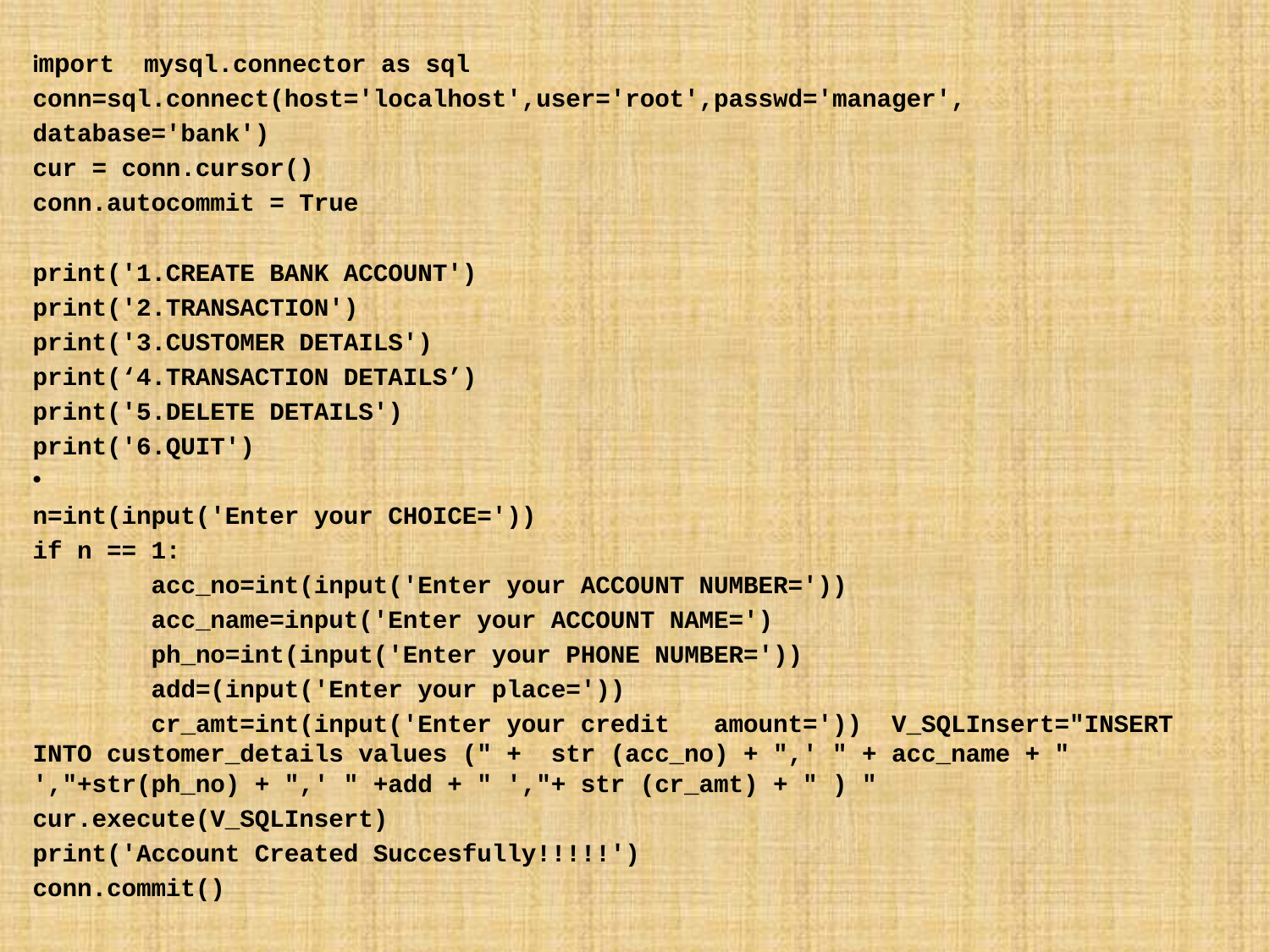

import  mysql.connector as sql
conn=sql.connect(host='localhost',user='root',passwd='manager',
database='bank')
cur = conn.cursor()
conn.autocommit = True

print('1.CREATE BANK ACCOUNT')
print('2.TRANSACTION')
print('3.CUSTOMER DETAILS')
print(‘4.TRANSACTION DETAILS’)
print('5.DELETE DETAILS')
print('6.QUIT')

n=int(input('Enter your CHOICE='))
if n == 1:
        acc_no=int(input('Enter your ACCOUNT NUMBER='))
        acc_name=input('Enter your ACCOUNT NAME=')
        ph_no=int(input('Enter your PHONE NUMBER='))
        add=(input('Enter your place='))
        cr_amt=int(input('Enter your credit   amount='))  V_SQLInsert="INSERT  INTO customer_details values (" +  str (acc_no) + ",' " + acc_name + " ',"+str(ph_no) + ",' " +add + " ',"+ str (cr_amt) + " ) "
cur.execute(V_SQLInsert)
print('Account Created Succesfully!!!!!')
conn.commit()